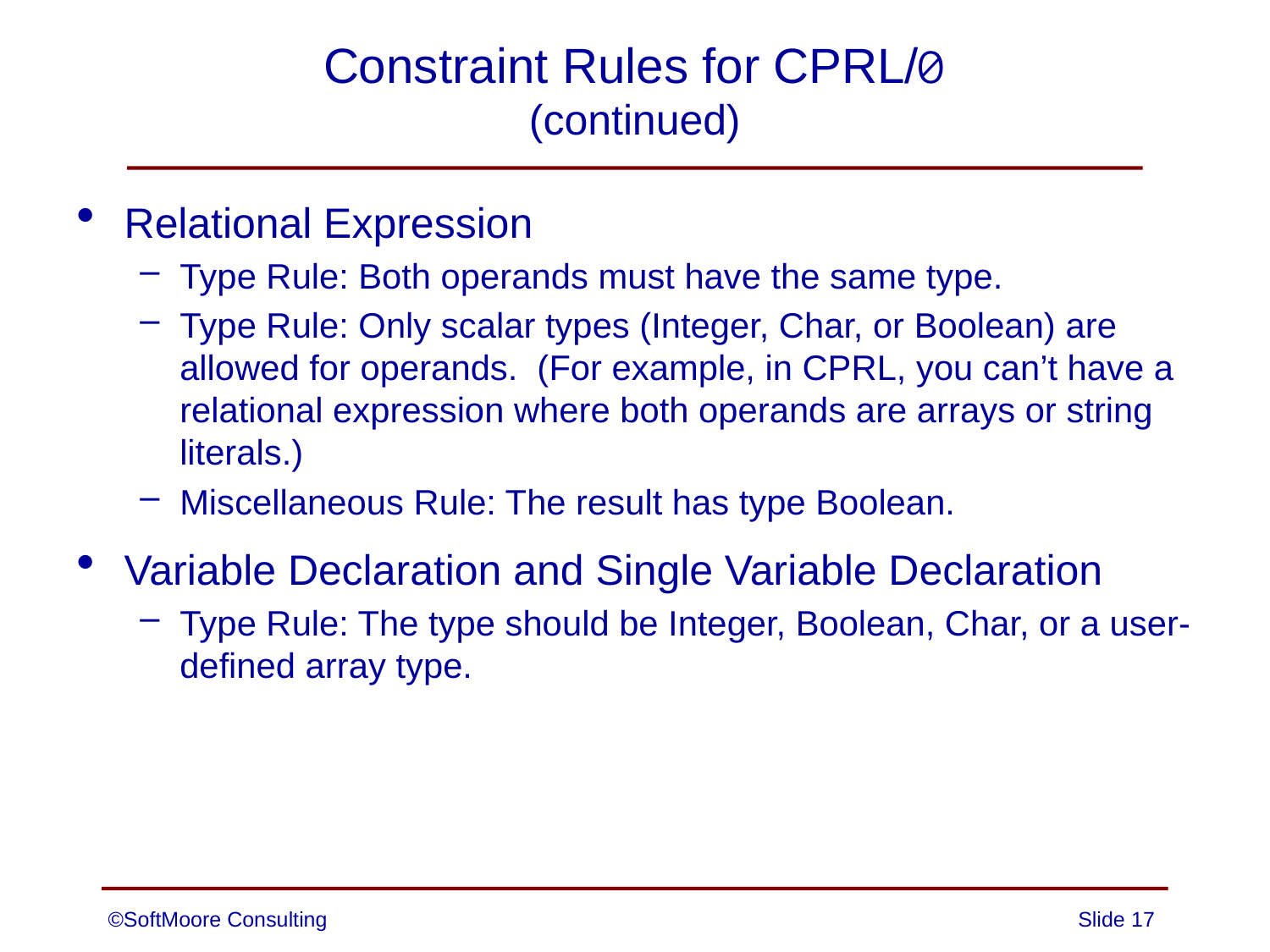

# Constraint Rules for CPRL/0 (continued)
Relational Expression
Type Rule: Both operands must have the same type.
Type Rule: Only scalar types (Integer, Char, or Boolean) are allowed for operands.  (For example, in CPRL, you can’t have a relational expression where both operands are arrays or string literals.)
Miscellaneous Rule: The result has type Boolean.
Variable Declaration and Single Variable Declaration
Type Rule: The type should be Integer, Boolean, Char, or a user-defined array type.
©SoftMoore Consulting
Slide 17